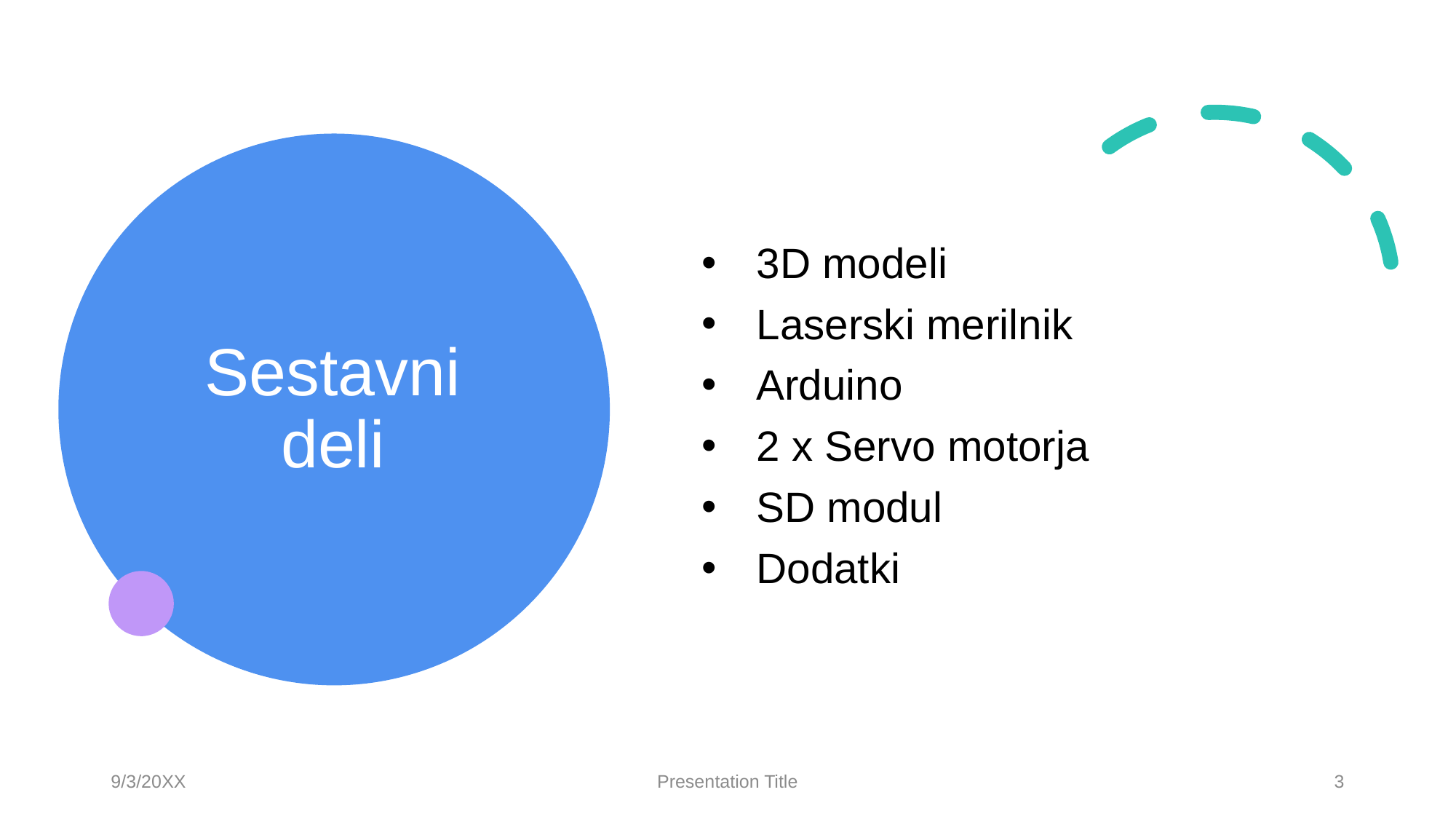

# Sestavni deli
3D modeli
Laserski merilnik
Arduino
2 x Servo motorja
SD modul
Dodatki
9/3/20XX
Presentation Title
3